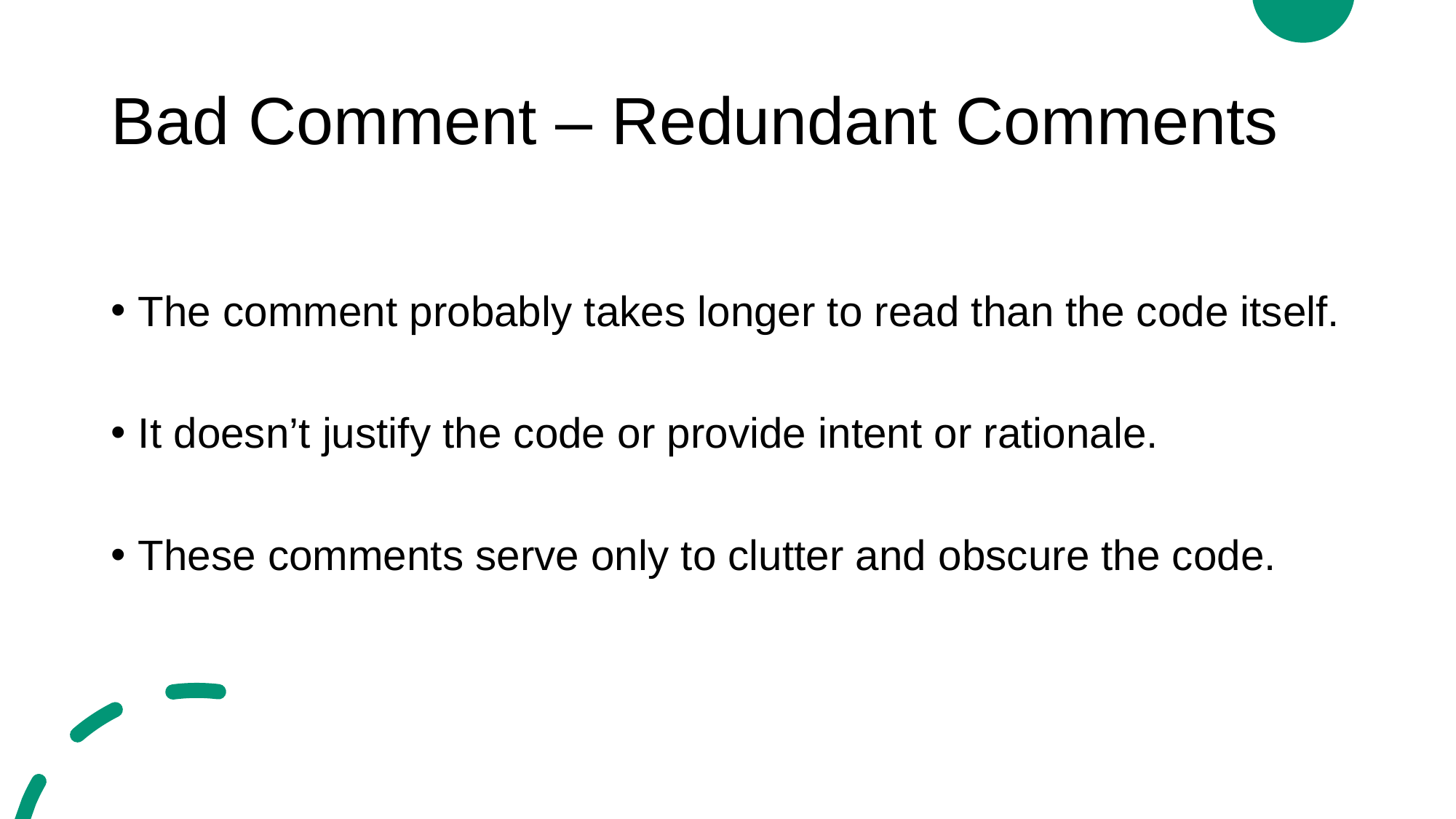

# Bad Comment – Redundant Comments

The comment probably takes longer to read than the code itself.

It doesn’t justify the code or provide intent or rationale.

These comments serve only to clutter and obscure the code.